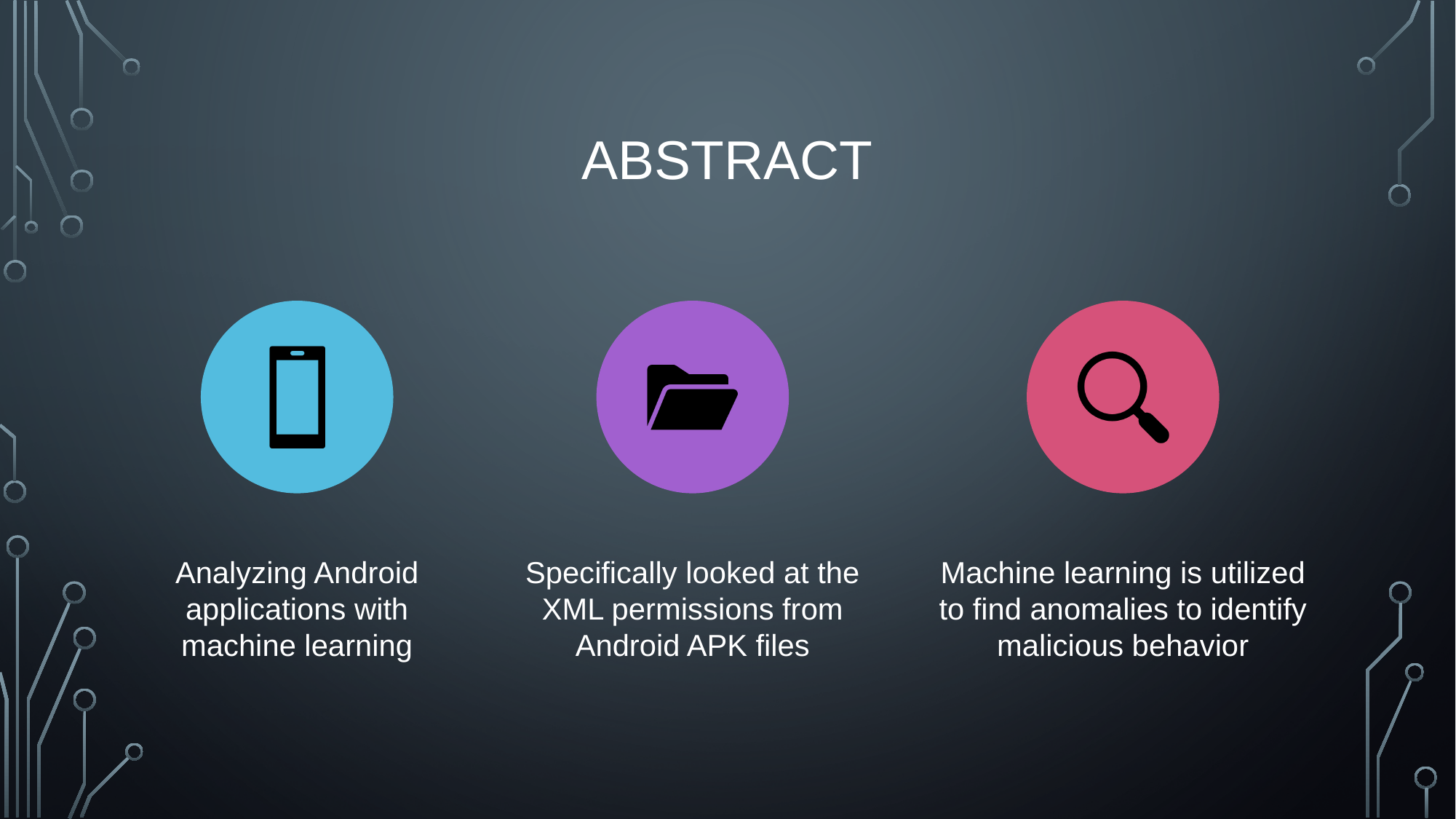

# ABSTRACT

Analyzing Android applications with machine learning

Specifically looked at the XML permissions from Android APK files

Machine learning is utilized to find anomalies to identify malicious behavior